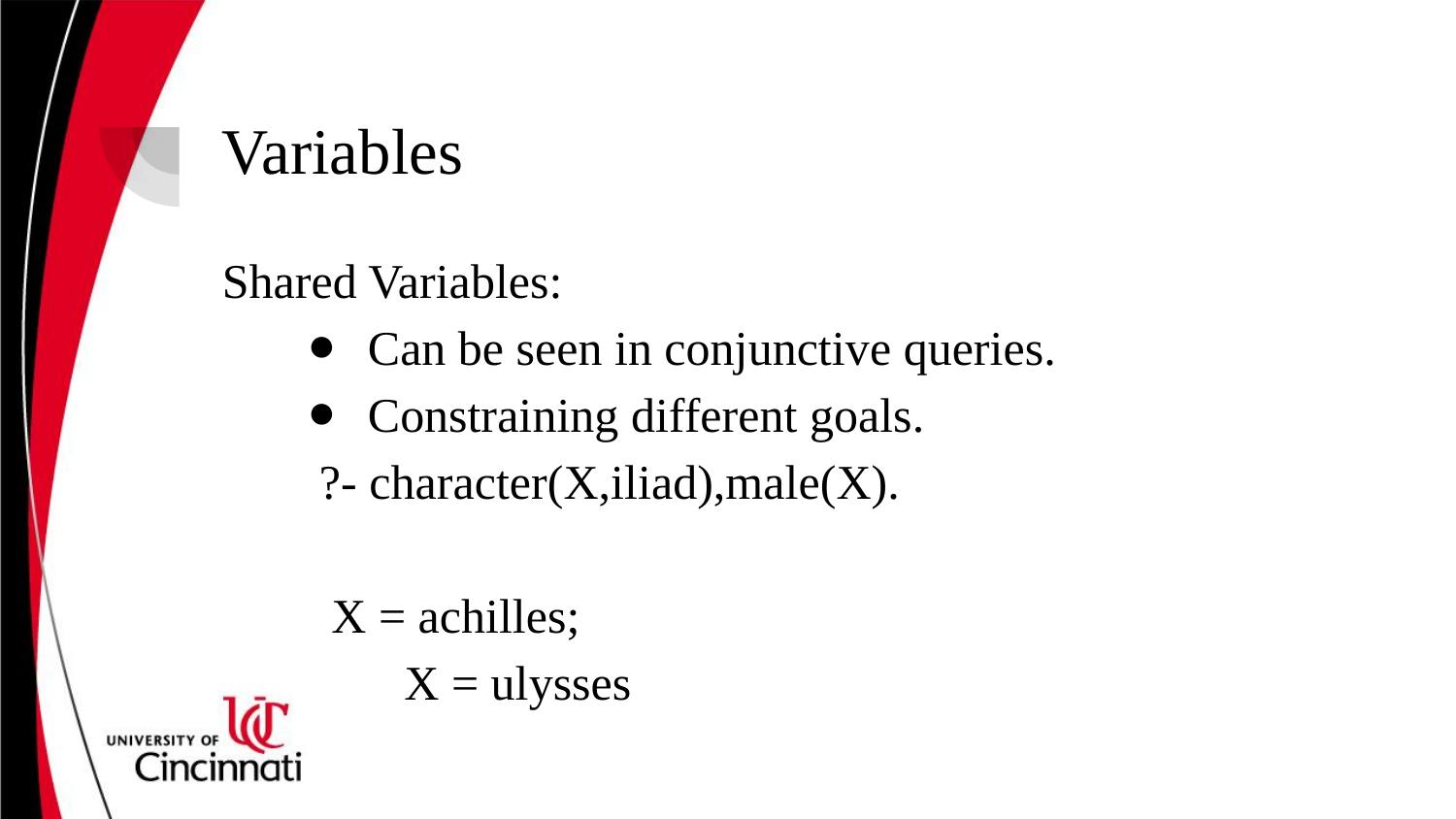

# Variables
Shared Variables:
Can be seen in conjunctive queries.
Constraining different goals.
        ?- character(X,iliad),male(X).

         X = achilles;
	   X = ulysses